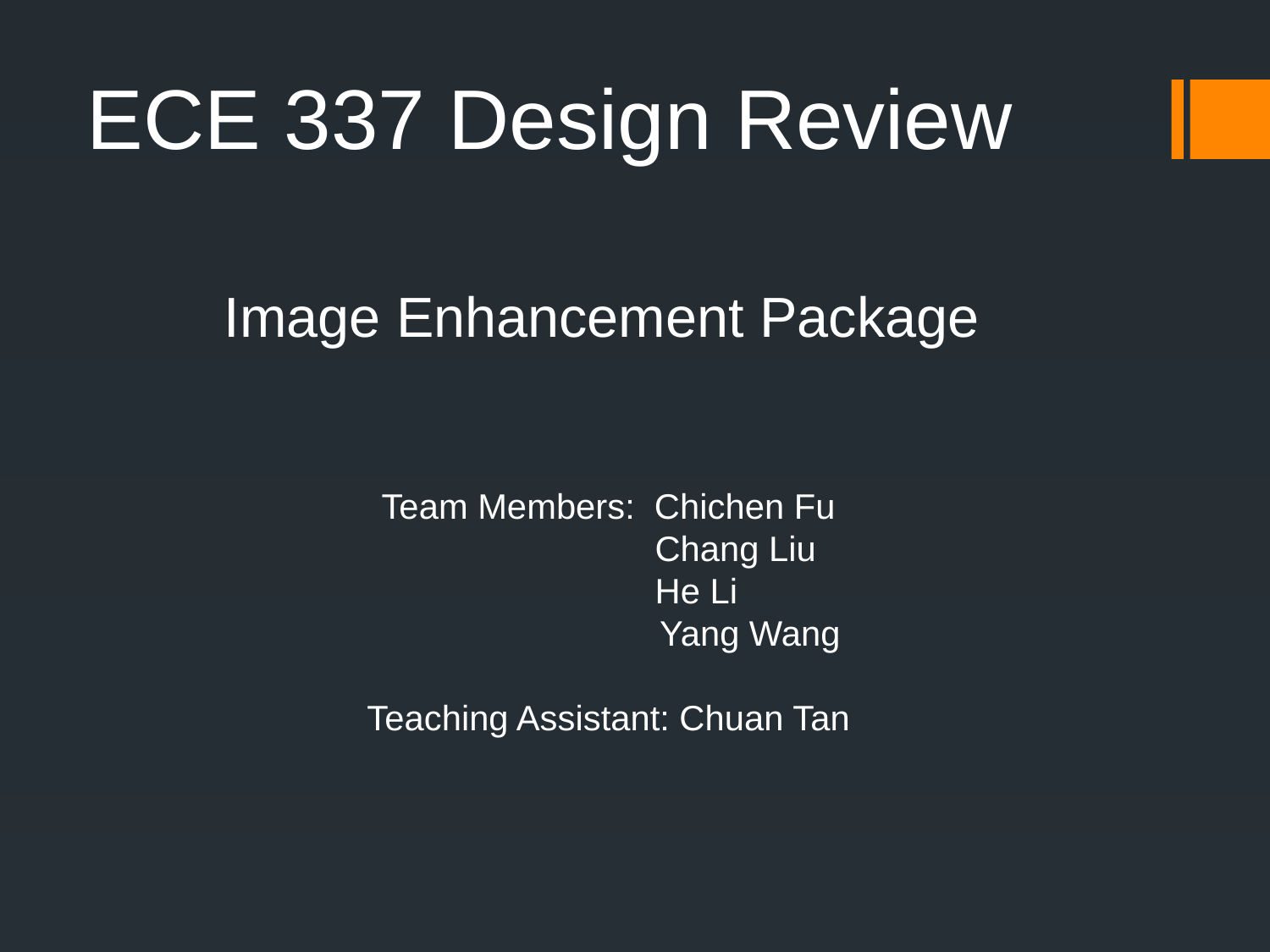

# ECE 337 Design Review
Image Enhancement Package

Team Members:  Chichen Fu
		Chang Liu
	     He Li
		   Yang Wang

Teaching Assistant: Chuan Tan